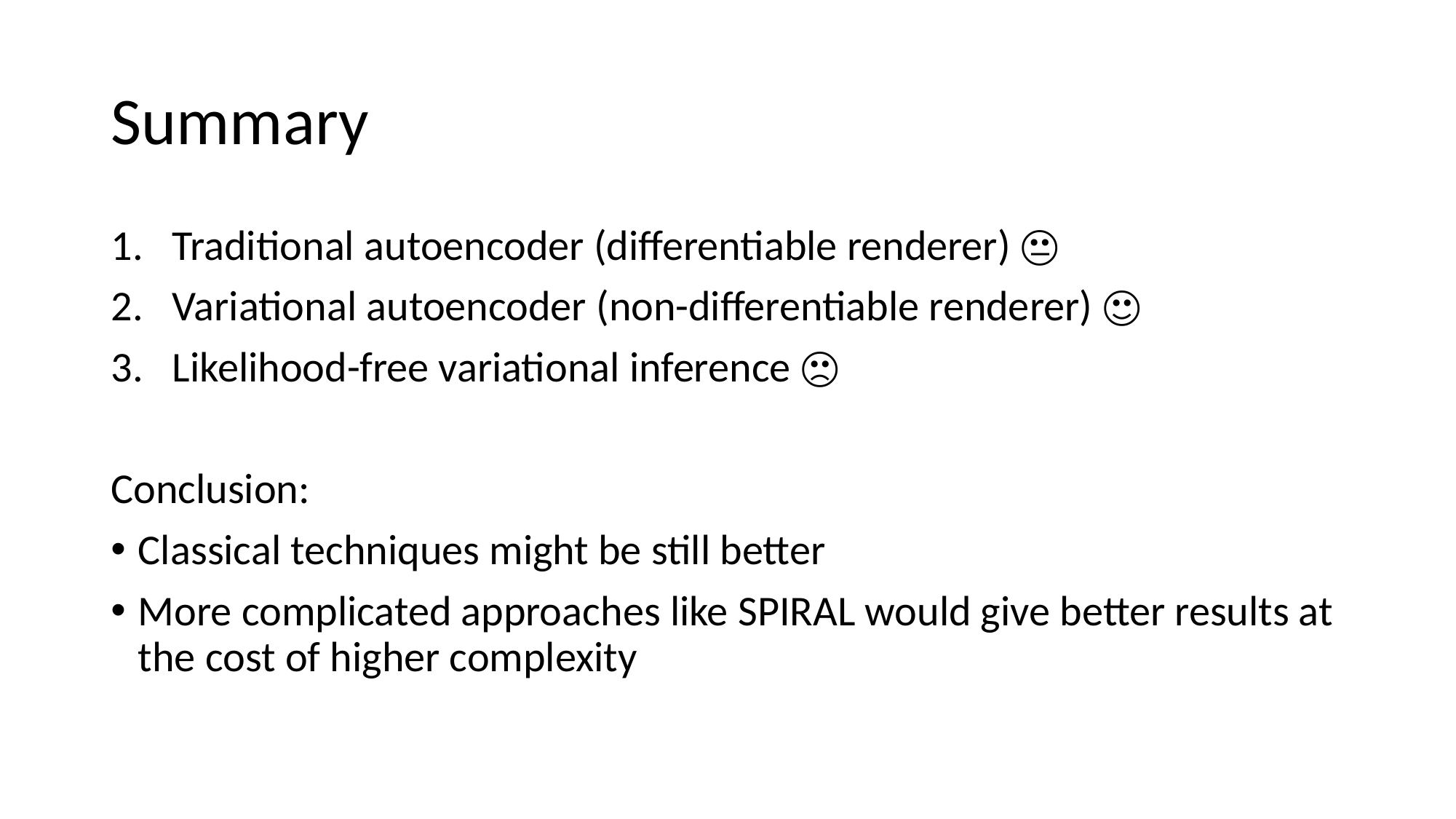

# Summary
Traditional autoencoder (differentiable renderer) 😐
Variational autoencoder (non-differentiable renderer) 🙂
Likelihood-free variational inference 🙁

Conclusion:
Classical techniques might be still better
More complicated approaches like SPIRAL would give better results at the cost of higher complexity